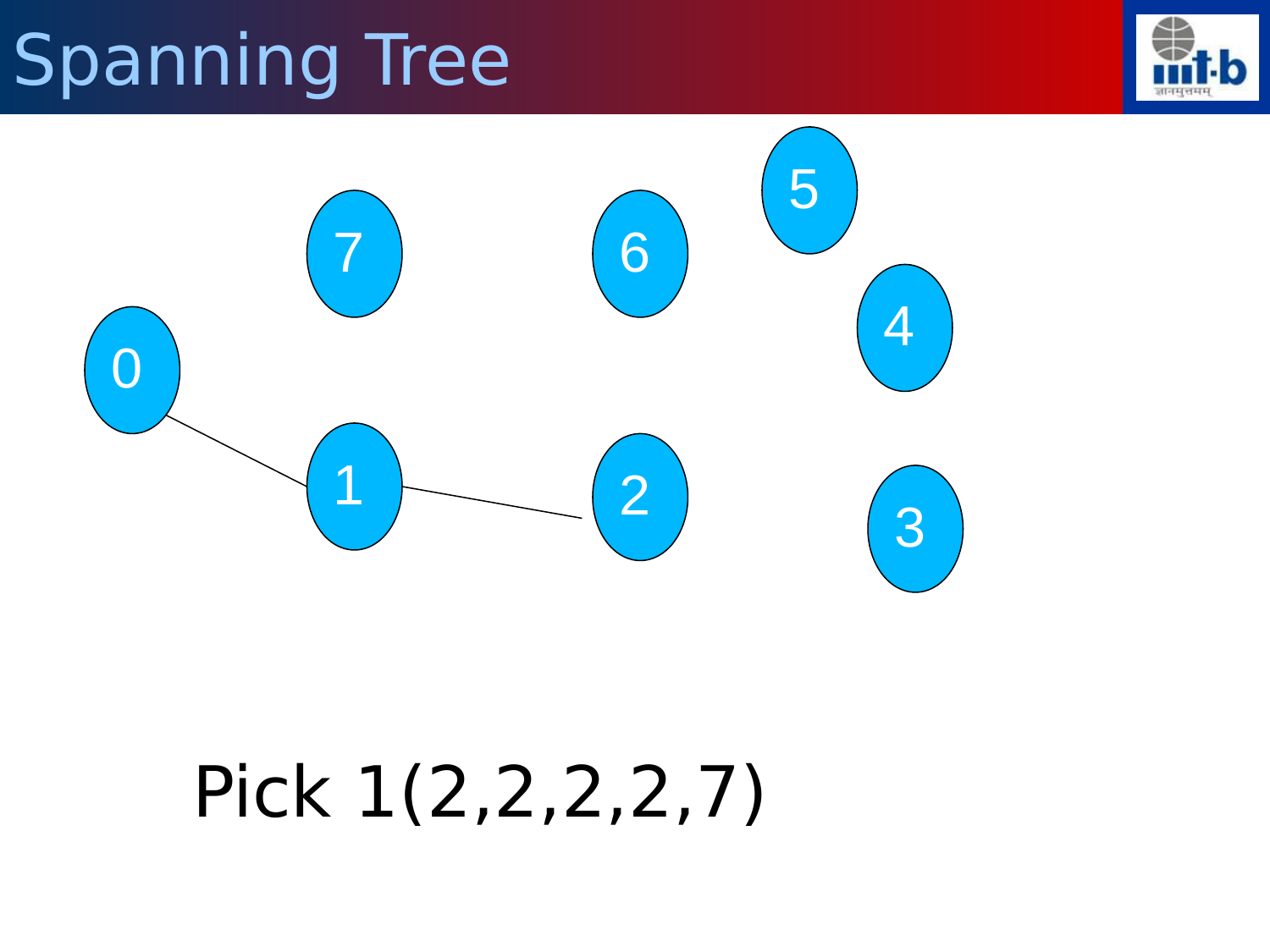

Spanning Tree
5

7
6
4
0
1
2
3
Pick 1(2,2,2,2,7)